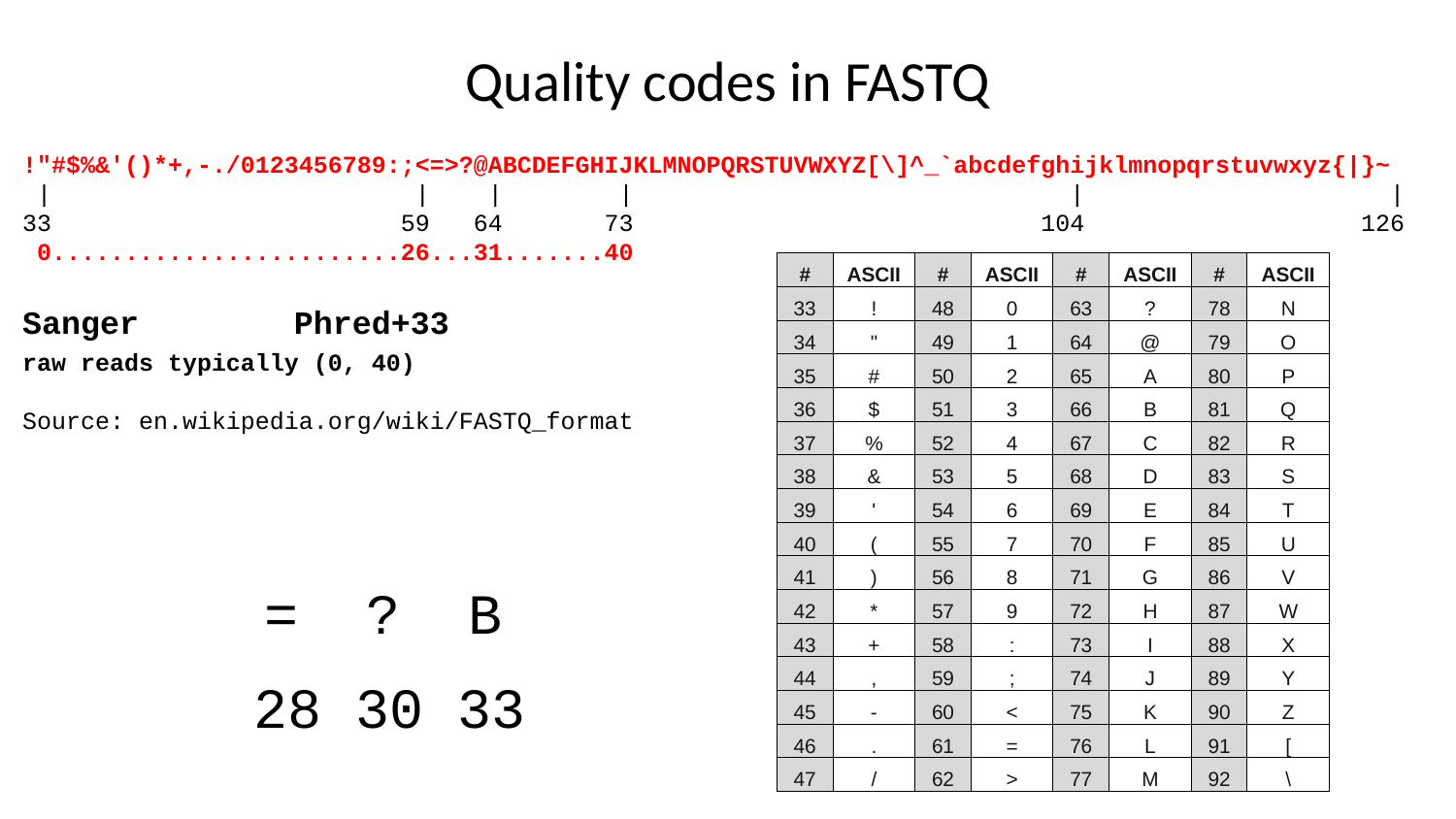

# Quality codes in FASTQ
!"#$%&'()*+,-./0123456789:;<=>?@ABCDEFGHIJKLMNOPQRSTUVWXYZ[\]^_`abcdefghijklmnopqrstuvwxyz{|}~
 |                         |    |        |                              |                     |
33                        59   64       73                            104                   126
 0........................26...31.......40

Sanger        Phred+33
raw reads typically (0, 40)

Source: en.wikipedia.org/wiki/FASTQ_format
| # | ASCII | # | ASCII | # | ASCII | # | ASCII |
| --- | --- | --- | --- | --- | --- | --- | --- |
| 33 | ! | 48 | 0 | 63 | ? | 78 | N |
| 34 | " | 49 | 1 | 64 | @ | 79 | O |
| 35 | # | 50 | 2 | 65 | A | 80 | P |
| 36 | $ | 51 | 3 | 66 | B | 81 | Q |
| 37 | % | 52 | 4 | 67 | C | 82 | R |
| 38 | & | 53 | 5 | 68 | D | 83 | S |
| 39 | ' | 54 | 6 | 69 | E | 84 | T |
| 40 | ( | 55 | 7 | 70 | F | 85 | U |
| 41 | ) | 56 | 8 | 71 | G | 86 | V |
| 42 | \* | 57 | 9 | 72 | H | 87 | W |
| 43 | + | 58 | : | 73 | I | 88 | X |
| 44 | , | 59 | ; | 74 | J | 89 | Y |
| 45 | - | 60 | < | 75 | K | 90 | Z |
| 46 | . | 61 | = | 76 | L | 91 | [ |
| 47 | / | 62 | > | 77 | M | 92 | \ |
=  ?  B
28 30 33